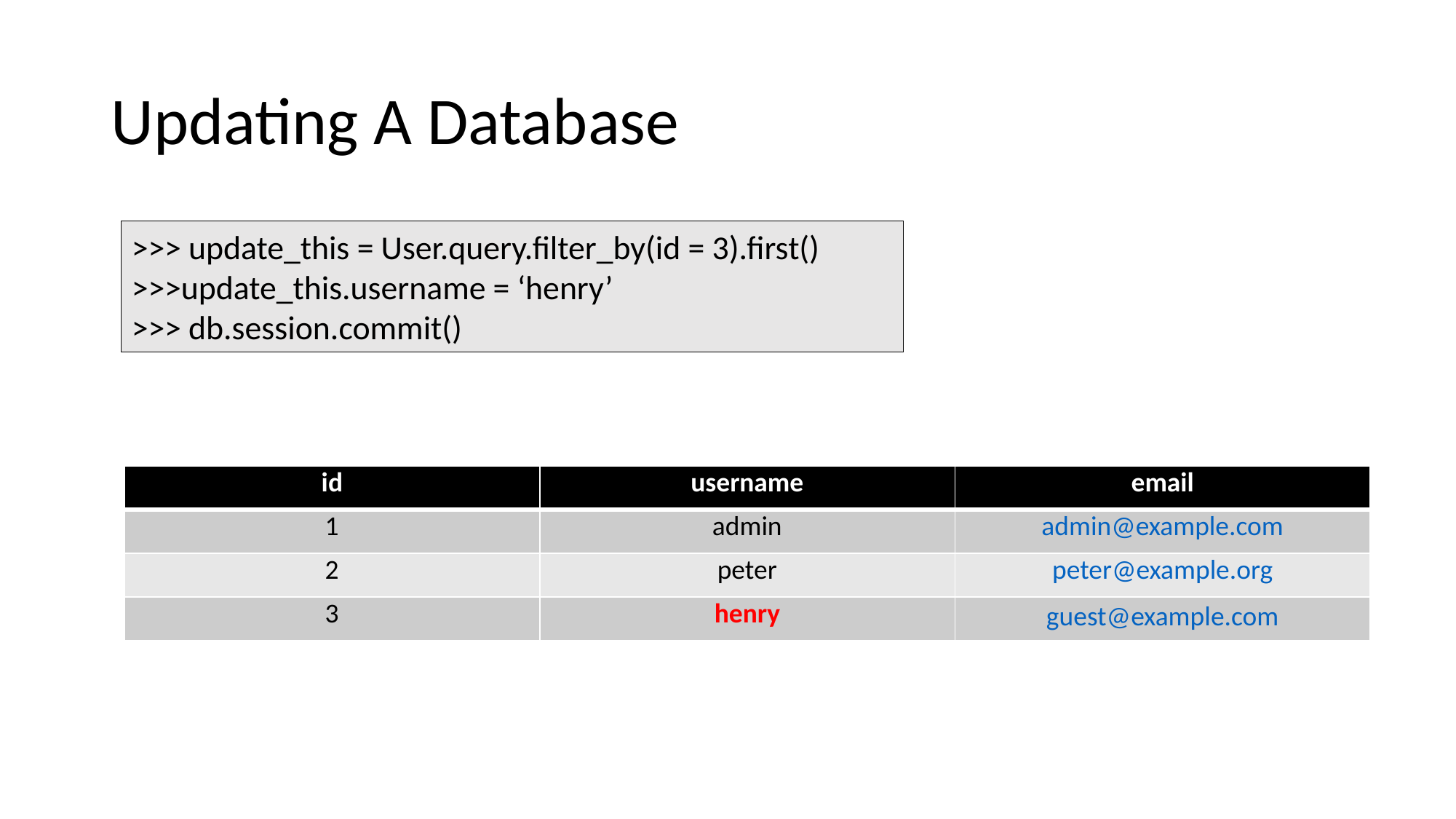

# Updating A Database
>>> update_this = User.query.filter_by(id = 3).first()
>>>update_this.username = ‘henry’
>>> db.session.commit()
| id | username | email |
| --- | --- | --- |
| 1 | admin | admin@example.com |
| 2 | peter | peter@example.org |
| 3 | henry | guest@example.com |